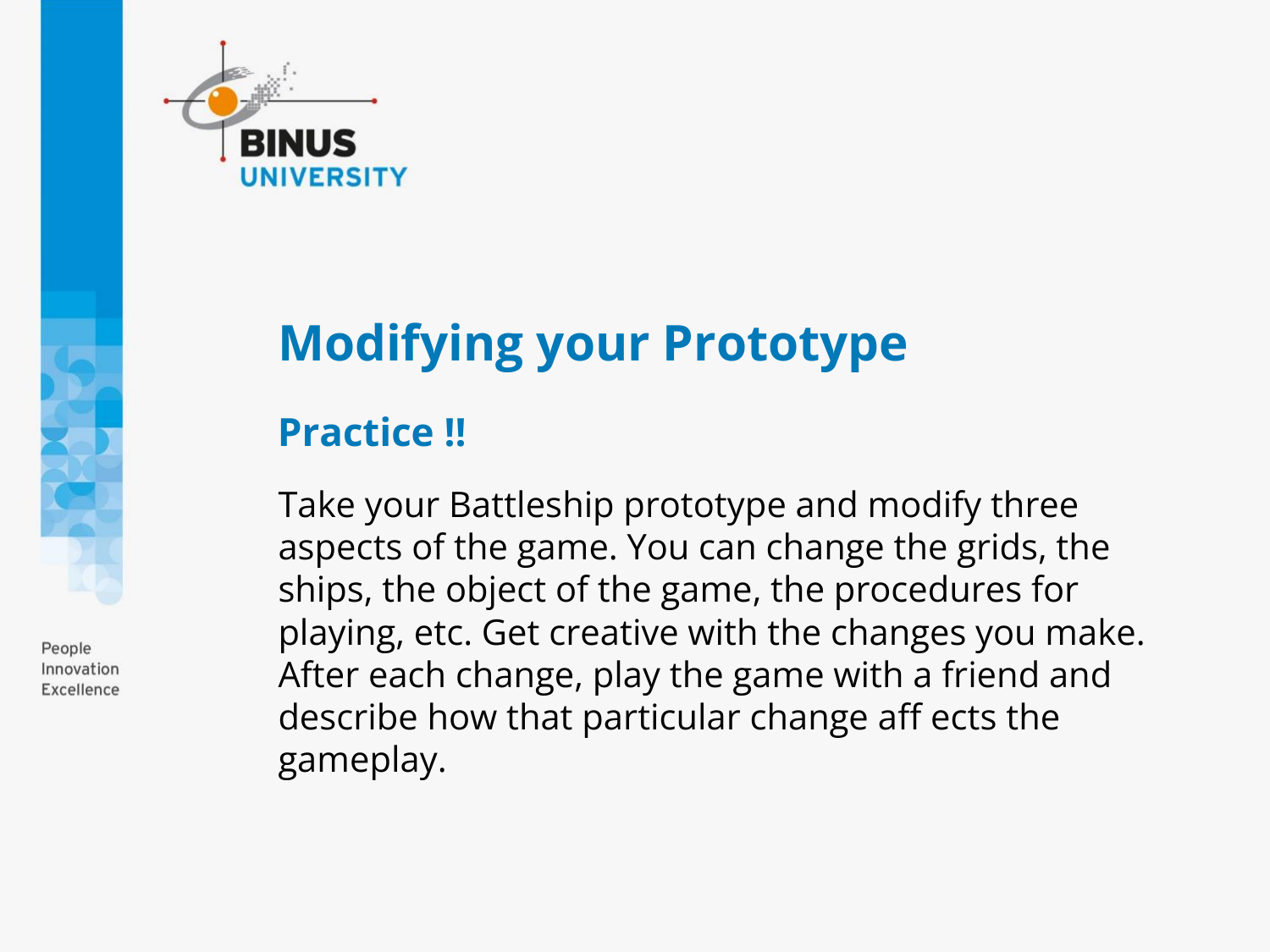

# Modifying your Prototype
Practice !!
Take your Battleship prototype and modify three aspects of the game. You can change the grids, the ships, the object of the game, the procedures for playing, etc. Get creative with the changes you make. After each change, play the game with a friend and describe how that particular change aﬀ ects the gameplay.